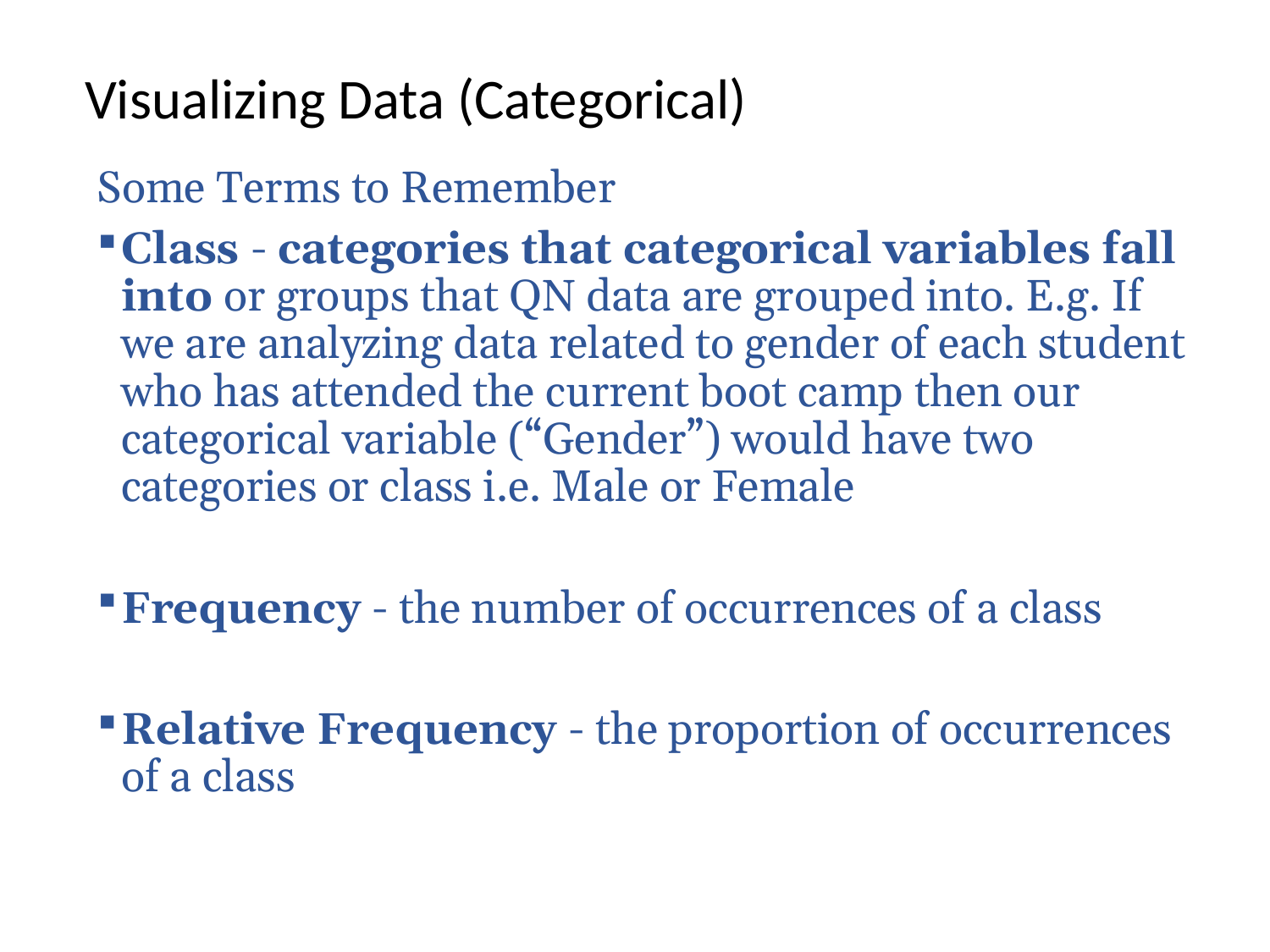

# Visualizing Data (Categorical)
Some Terms to Remember
Class - categories that categorical variables fall into or groups that QN data are grouped into. E.g. If we are analyzing data related to gender of each student who has attended the current boot camp then our categorical variable (“Gender”) would have two categories or class i.e. Male or Female

Frequency - the number of occurrences of a class

Relative Frequency - the proportion of occurrences of a class